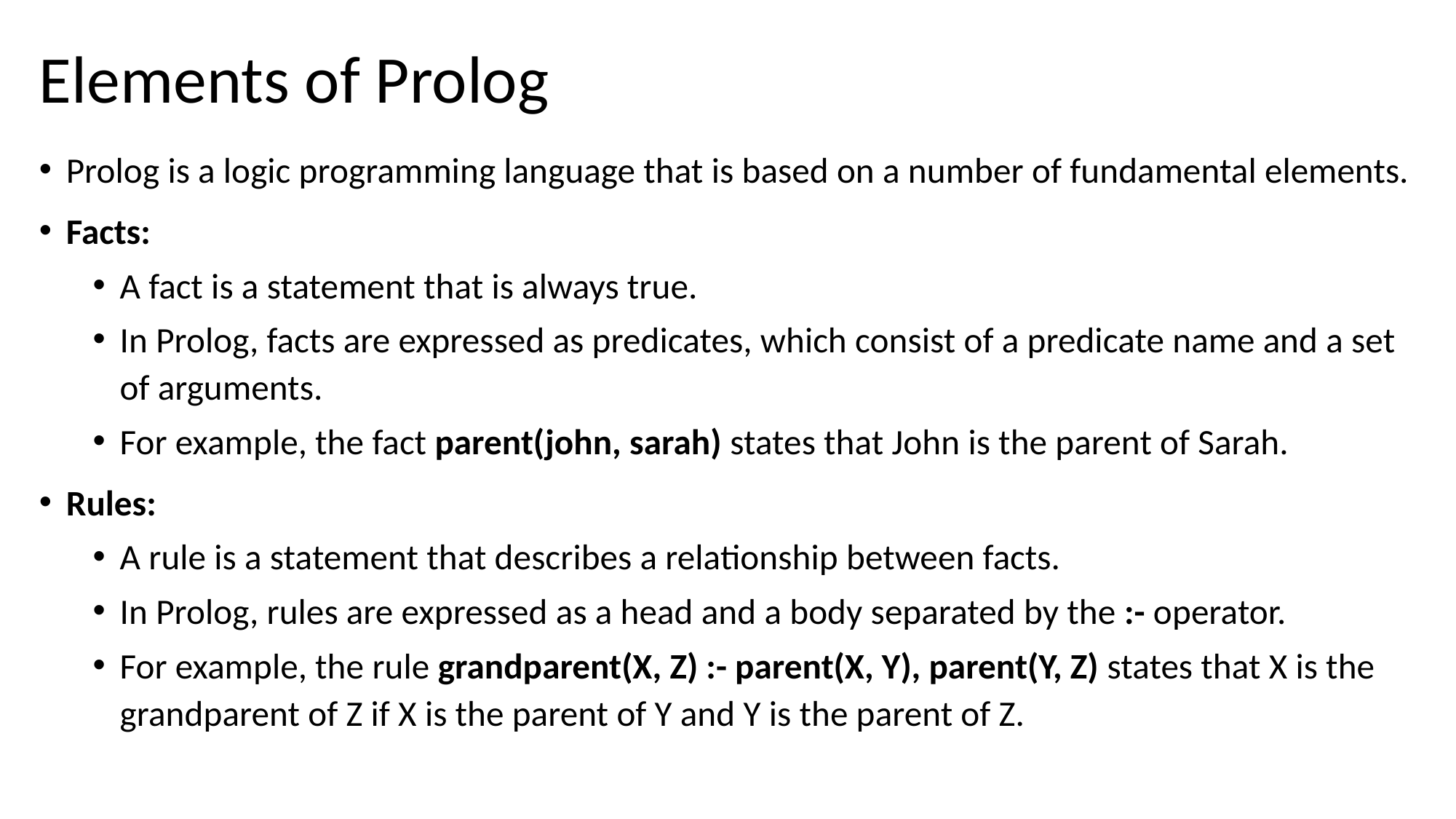

# Elements of Prolog
Prolog is a logic programming language that is based on a number of fundamental elements.
Facts:
A fact is a statement that is always true.
In Prolog, facts are expressed as predicates, which consist of a predicate name and a set of arguments.
For example, the fact parent(john, sarah) states that John is the parent of Sarah.
Rules:
A rule is a statement that describes a relationship between facts.
In Prolog, rules are expressed as a head and a body separated by the :- operator.
For example, the rule grandparent(X, Z) :- parent(X, Y), parent(Y, Z) states that X is the grandparent of Z if X is the parent of Y and Y is the parent of Z.